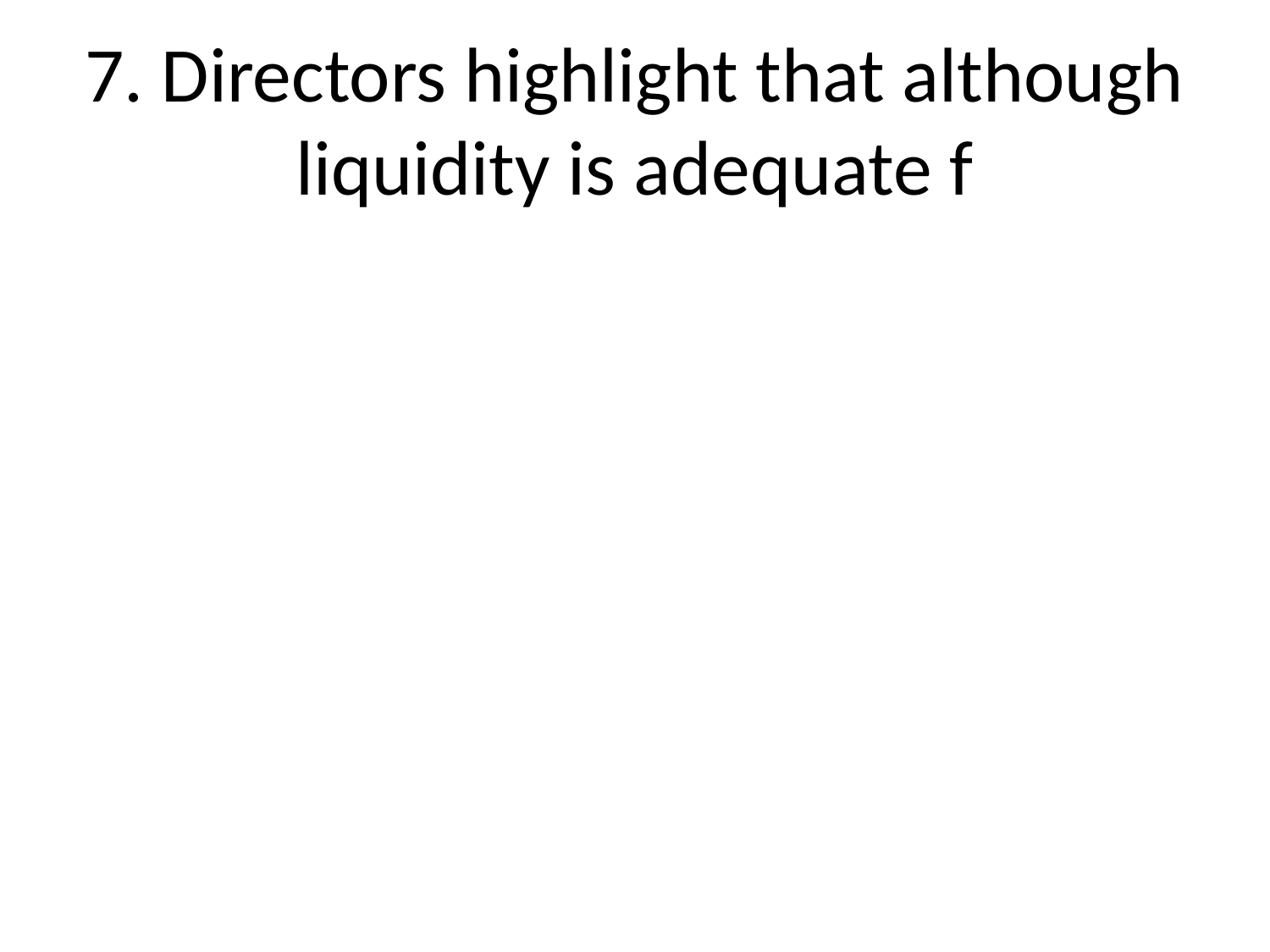

# 7. Directors highlight that although liquidity is adequate f